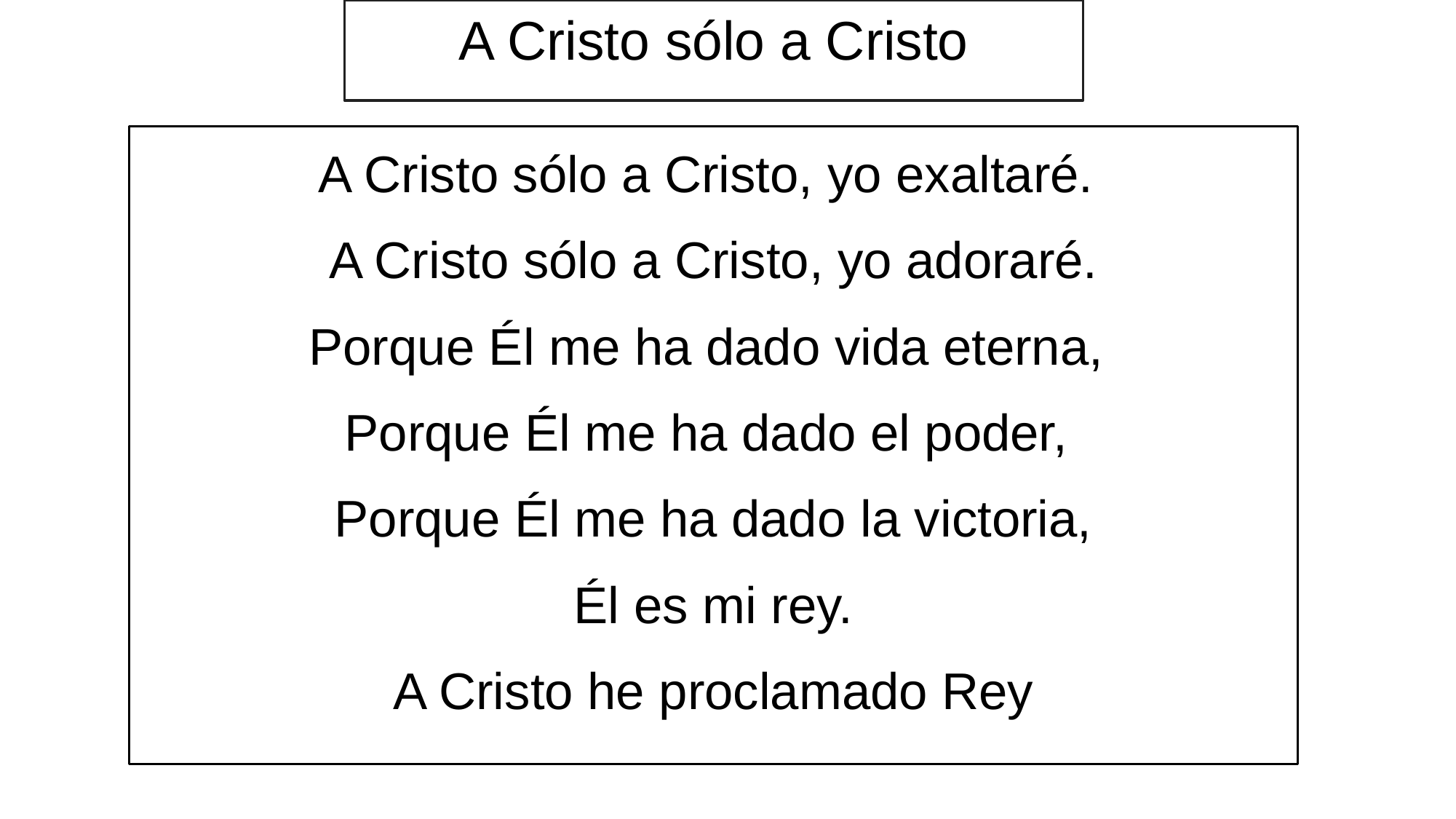

# A Cristo sólo a Cristo
A Cristo sólo a Cristo, yo exaltaré.
A Cristo sólo a Cristo, yo adoraré.
Porque Él me ha dado vida eterna,
Porque Él me ha dado el poder,
Porque Él me ha dado la victoria,
Él es mi rey.
A Cristo he proclamado Rey